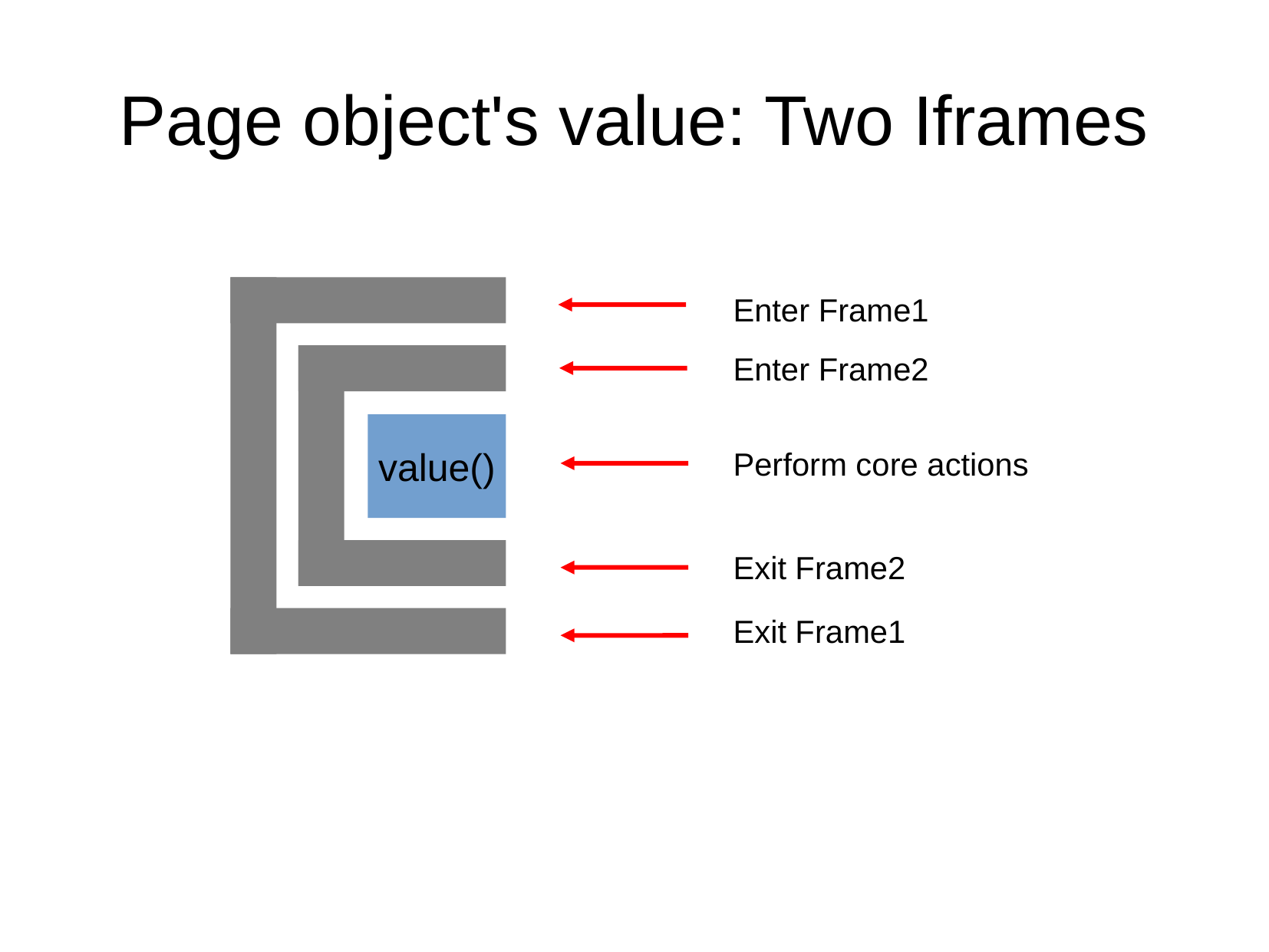

Page object's value: Two Iframes

Enter Frame1

Enter Frame2

value()
Perform core actions

Exit Frame2

Exit Frame1